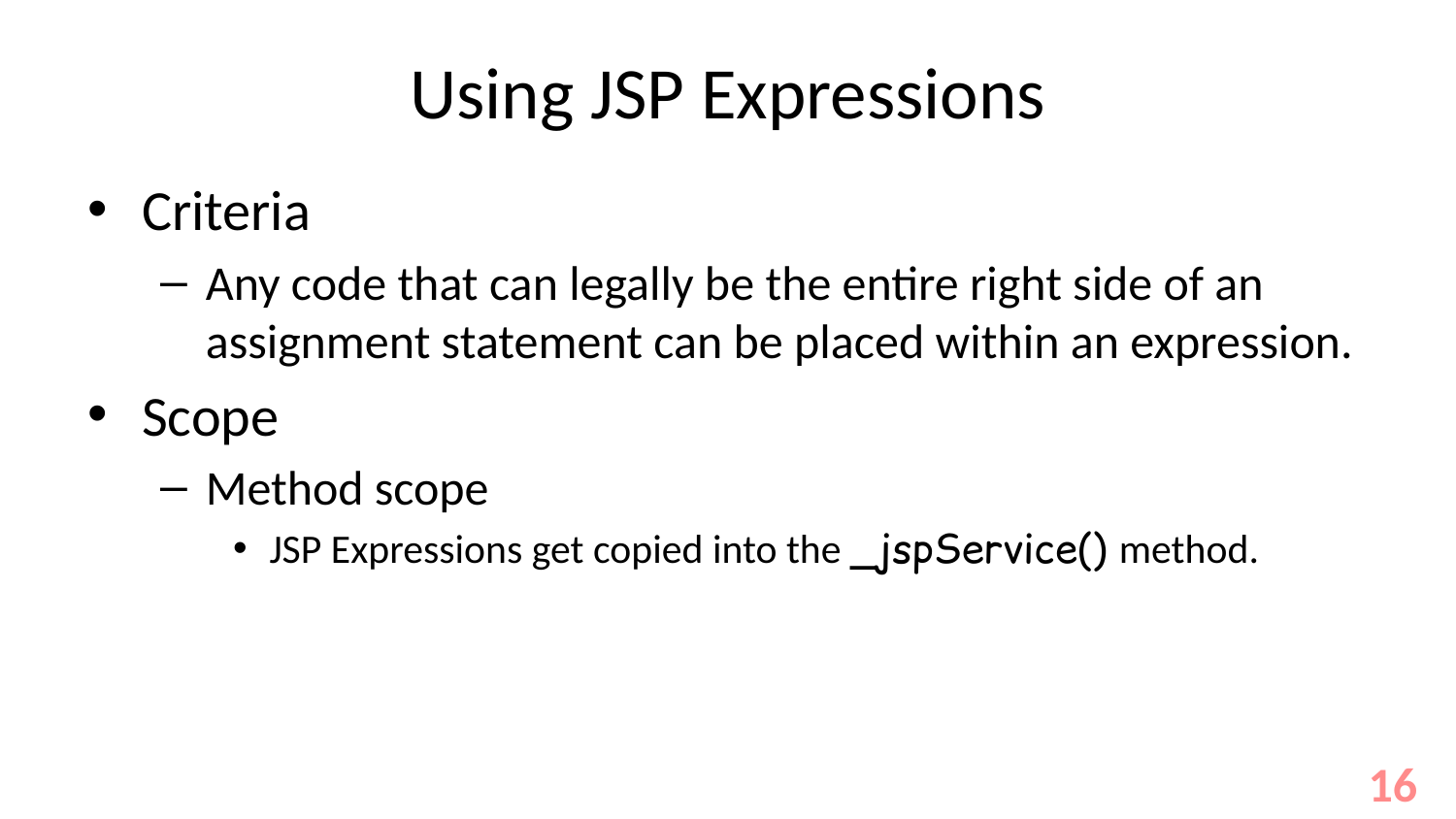

# Using JSP Expressions
Criteria
Any code that can legally be the entire right side of an assignment statement can be placed within an expression.
Scope
Method scope
JSP Expressions get copied into the _jspService() method.
16